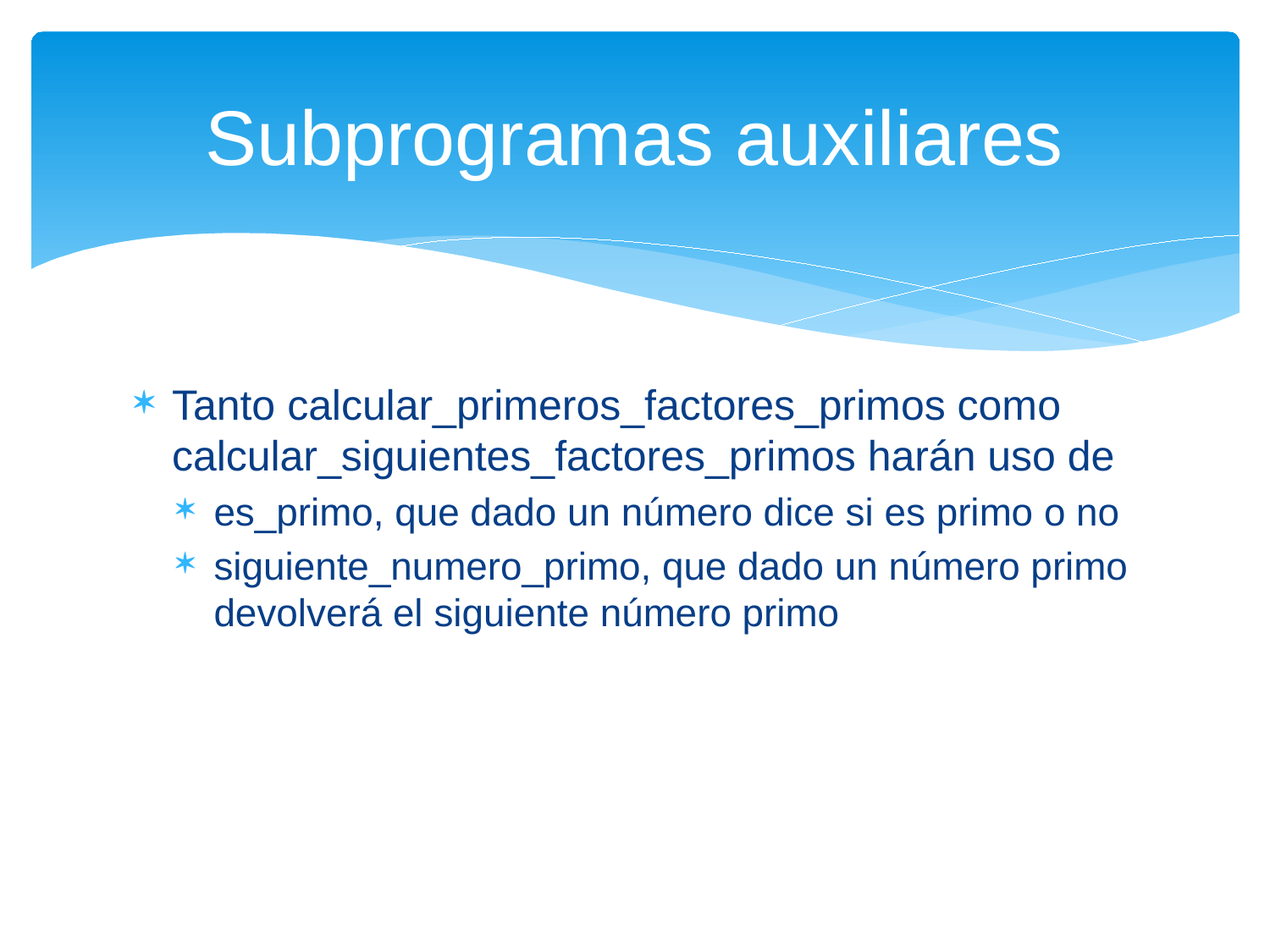

# Subprogramas auxiliares
Tanto calcular_primeros_factores_primos como calcular_siguientes_factores_primos harán uso de
es_primo, que dado un número dice si es primo o no
siguiente_numero_primo, que dado un número primo devolverá el siguiente número primo